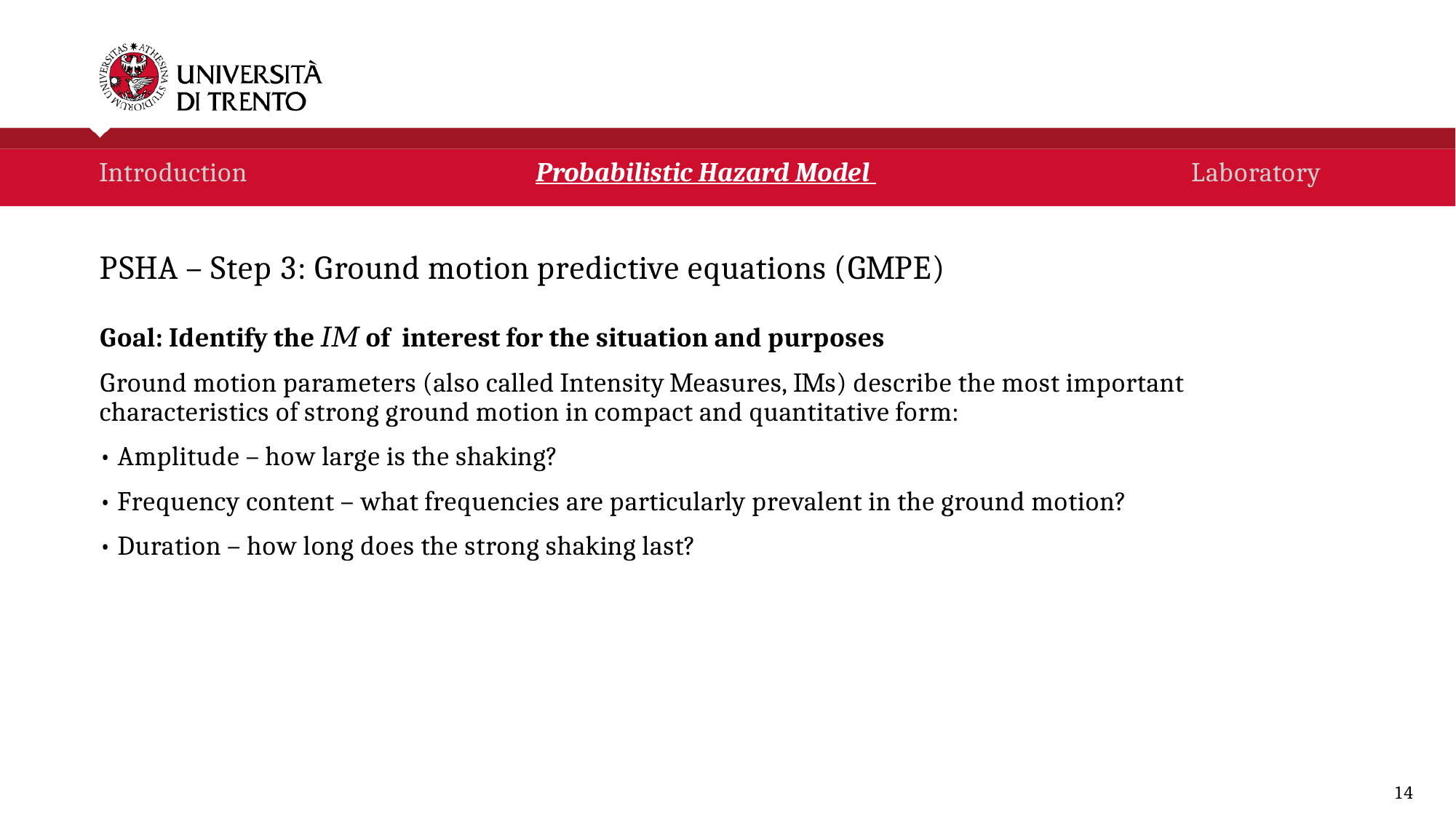

Introduction 			Probabilistic Hazard Model 			Laboratory
PSHA – Step 3: Ground motion predictive equations (GMPE)
Goal: Identify the 𝐼𝑀 of  interest for the situation and purposes
Ground motion parameters (also called Intensity Measures, IMs) describe the most important characteristics of strong ground motion in compact and quantitative form:
• Amplitude – how large is the shaking?
• Frequency content – what frequencies are particularly prevalent in the ground motion?
• Duration – how long does the strong shaking last?
14